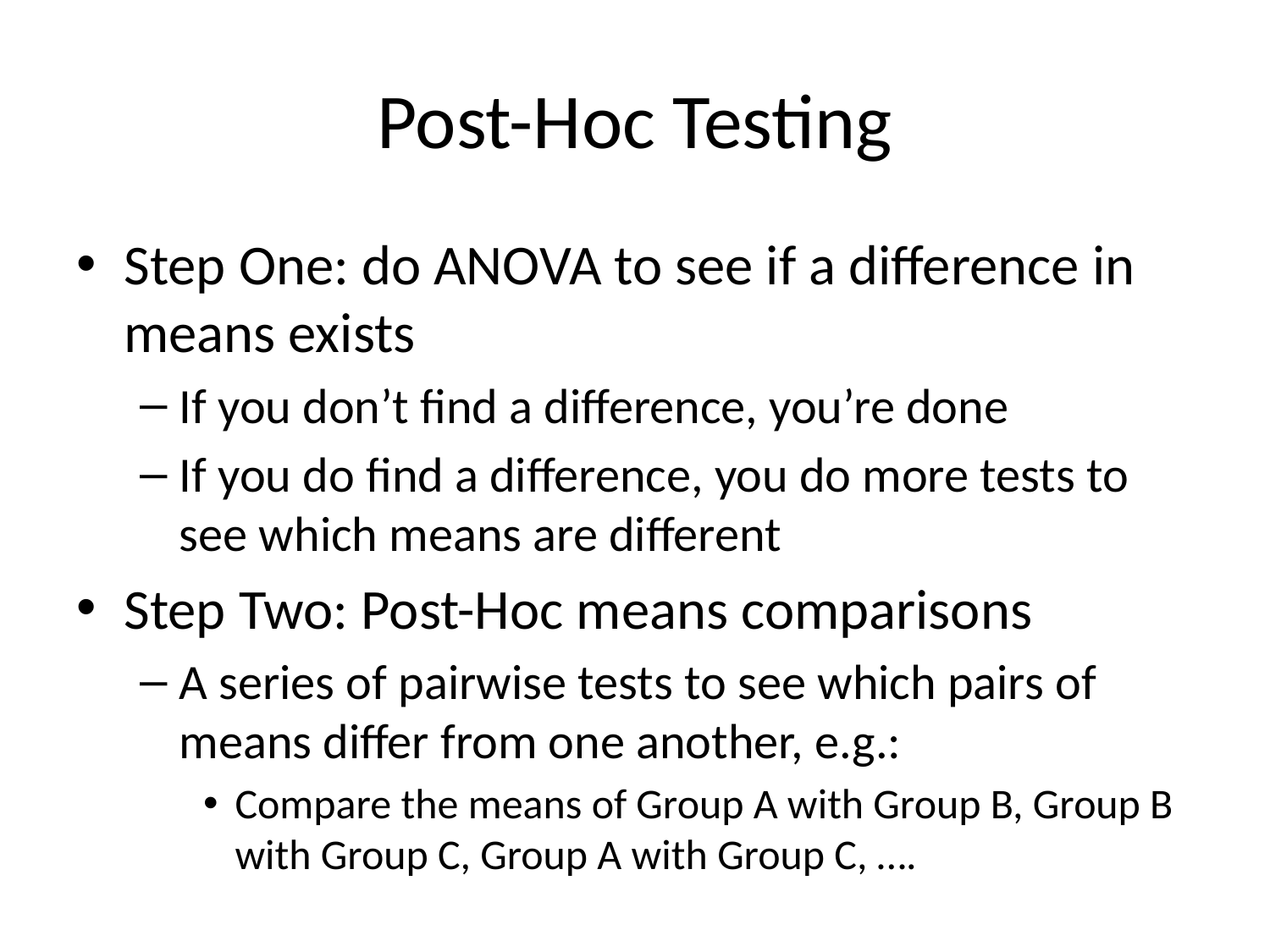

# Post-Hoc Testing
Step One: do ANOVA to see if a difference in means exists
If you don’t find a difference, you’re done
If you do find a difference, you do more tests to see which means are different
Step Two: Post-Hoc means comparisons
A series of pairwise tests to see which pairs of means differ from one another, e.g.:
Compare the means of Group A with Group B, Group B with Group C, Group A with Group C, ….